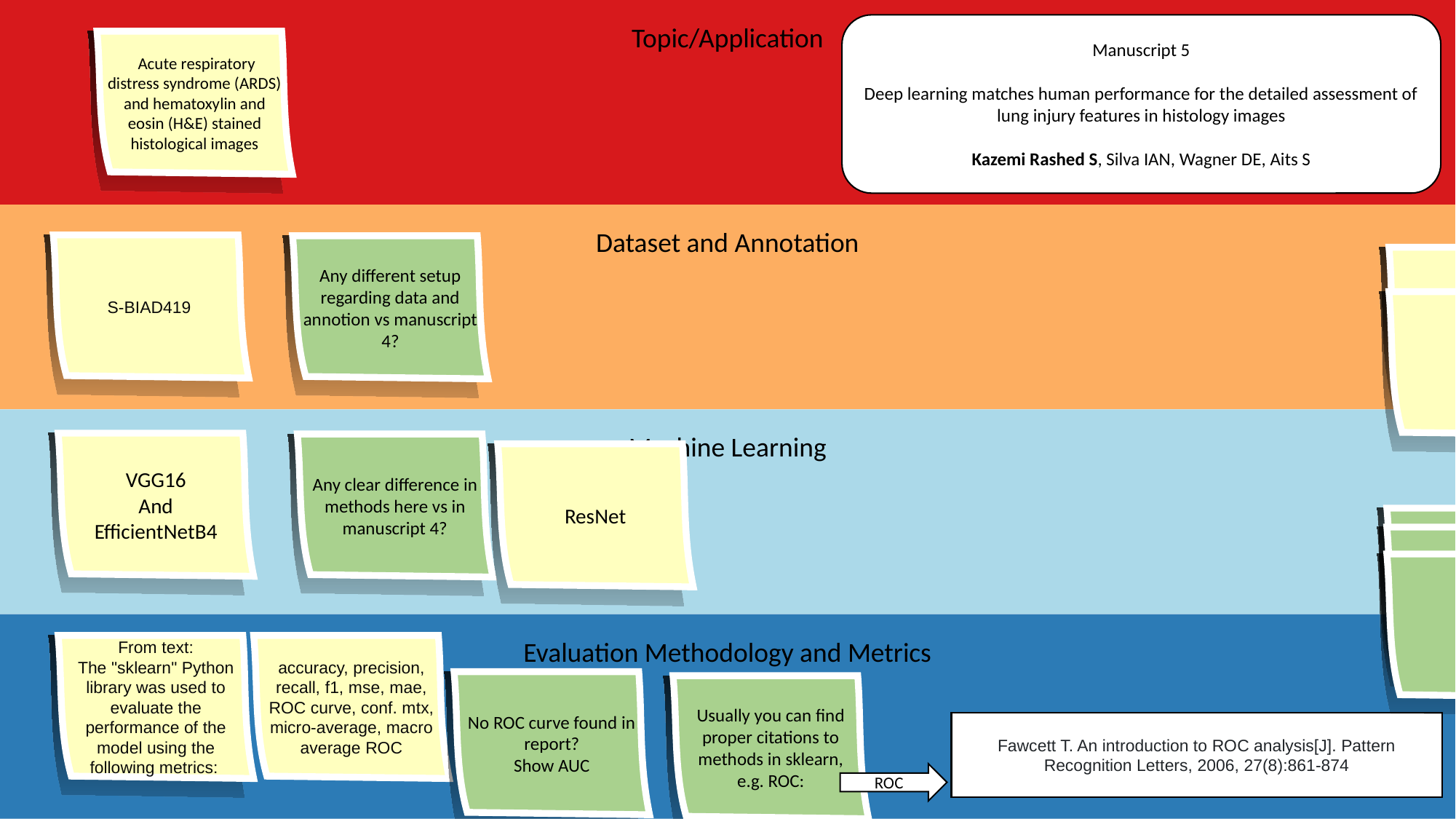

Topic/Application

Manuscript 5

Deep learning matches human performance for the detailed assessment of lung injury features in histology images

Kazemi Rashed S, Silva IAN, Wagner DE, Aits S

 Acute respiratory distress syndrome (ARDS) and hematoxylin and eosin (H&E) stained histological images
Dataset and Annotation

S-BIAD419

Any different setup regarding data and annotion vs manuscript 4?

Machine Learning

VGG16
And
EfficientNetB4

Any clear difference in methods here vs in manuscript 4?

ResNet

Evaluation Methodology and Metrics

accuracy, precision, recall, f1, mse, mae, ROC curve, conf. mtx, micro-average, macro average ROC

From text:
The "sklearn" Python library was used to evaluate the performance of the model using the following metrics:

No ROC curve found in report?
Show AUC

Usually you can find proper citations to methods in sklearn, e.g. ROC:
Fawcett T. An introduction to ROC analysis[J]. Pattern Recognition Letters, 2006, 27(8):861-874
ROC